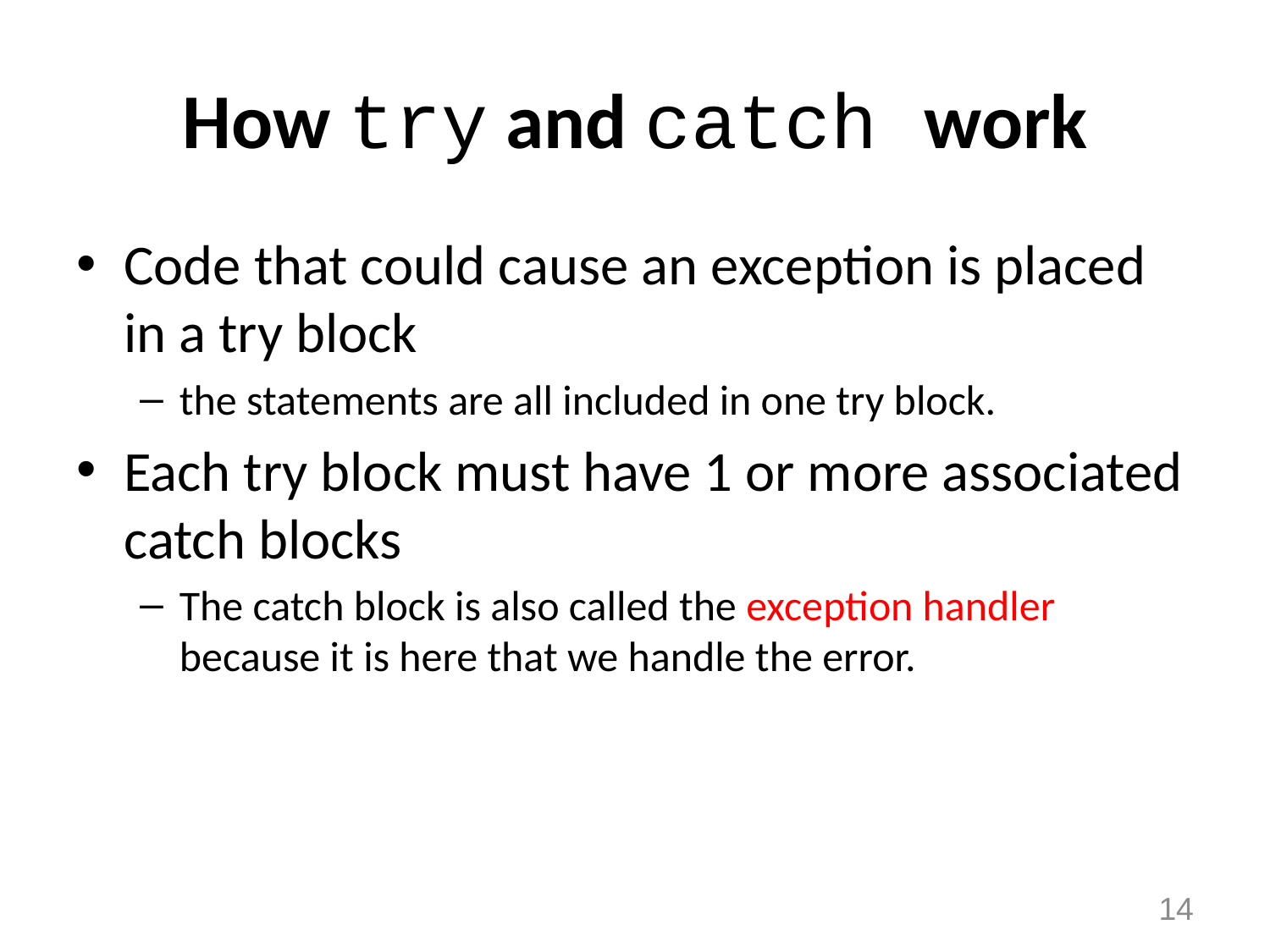

# How try and catch work
Code that could cause an exception is placed in a try block
the statements are all included in one try block.
Each try block must have 1 or more associated catch blocks
The catch block is also called the exception handler because it is here that we handle the error.
14